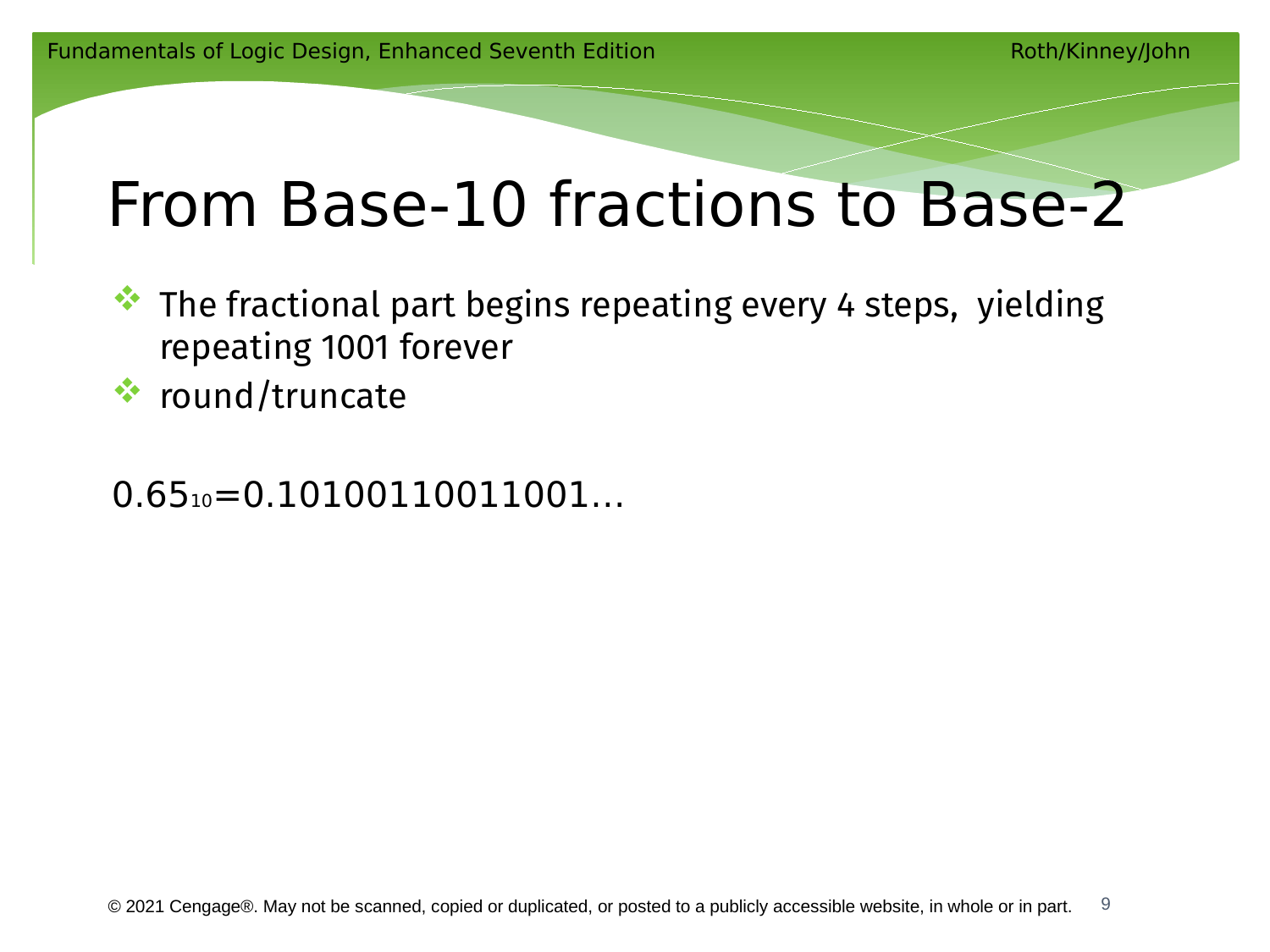

# From Base-10 fractions to Base-2
The fractional part begins repeating every 4 steps,  yielding repeating 1001 forever
round/truncate

0.6510=0.10100110011001…

9